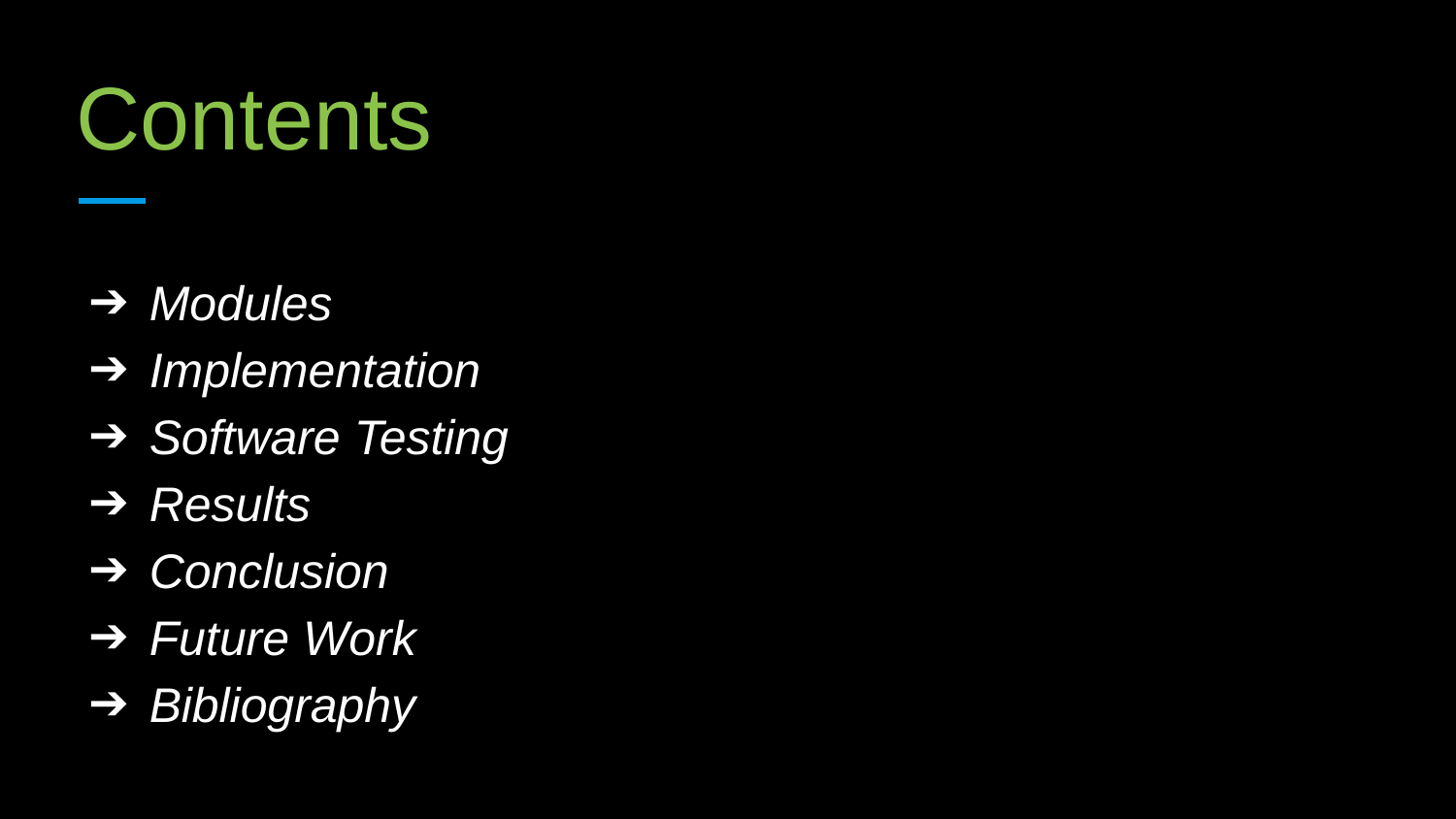

# Contents
Modules
Implementation
Software Testing
Results
Conclusion
Future Work
Bibliography